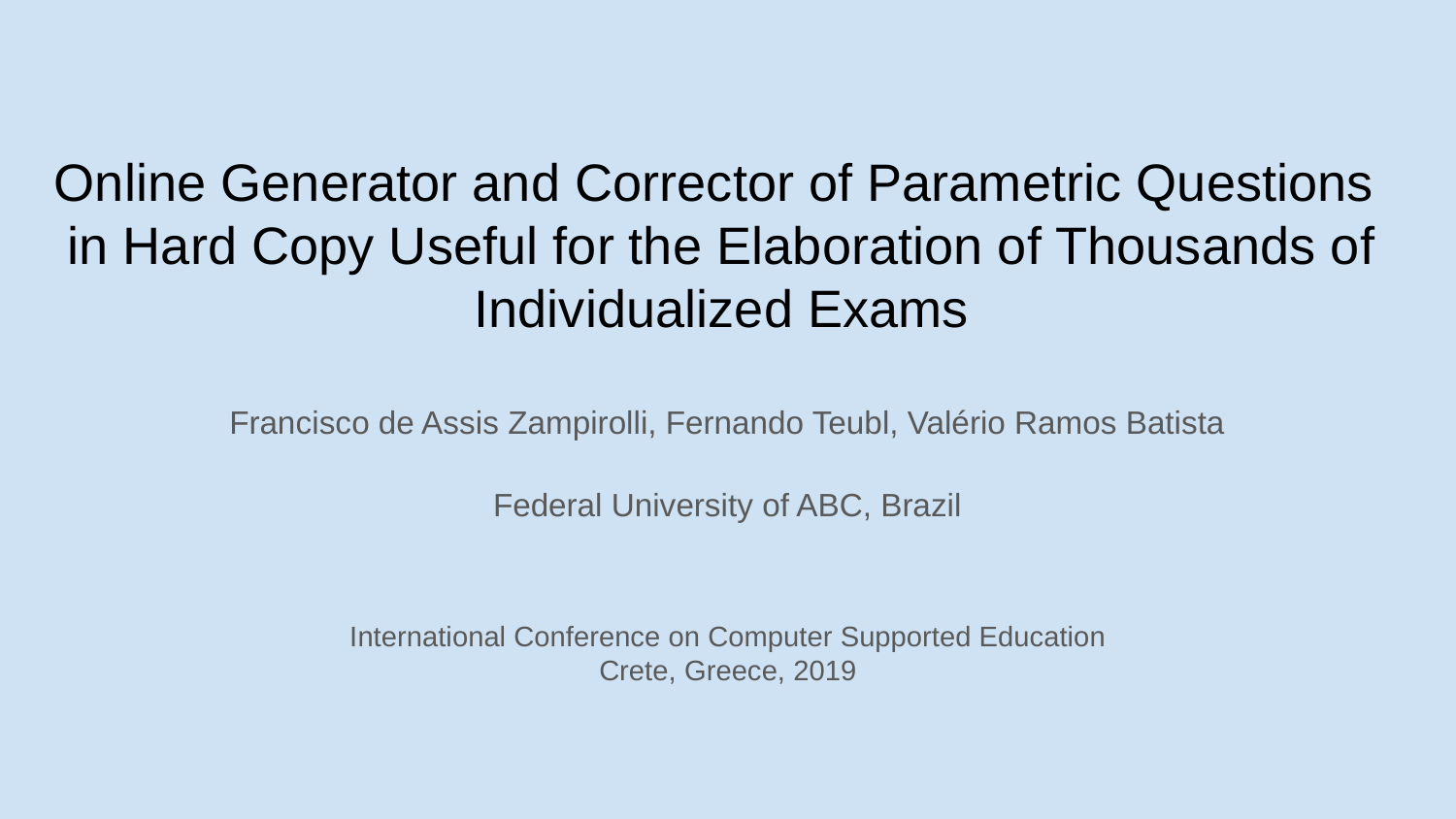

# Online Generator and Corrector of Parametric Questions
in Hard Copy Useful for the Elaboration of Thousands of Individualized Exams
Francisco de Assis Zampirolli, Fernando Teubl, Valério Ramos Batista

Federal University of ABC, Brazil
International Conference on Computer Supported Education
Crete, Greece, 2019